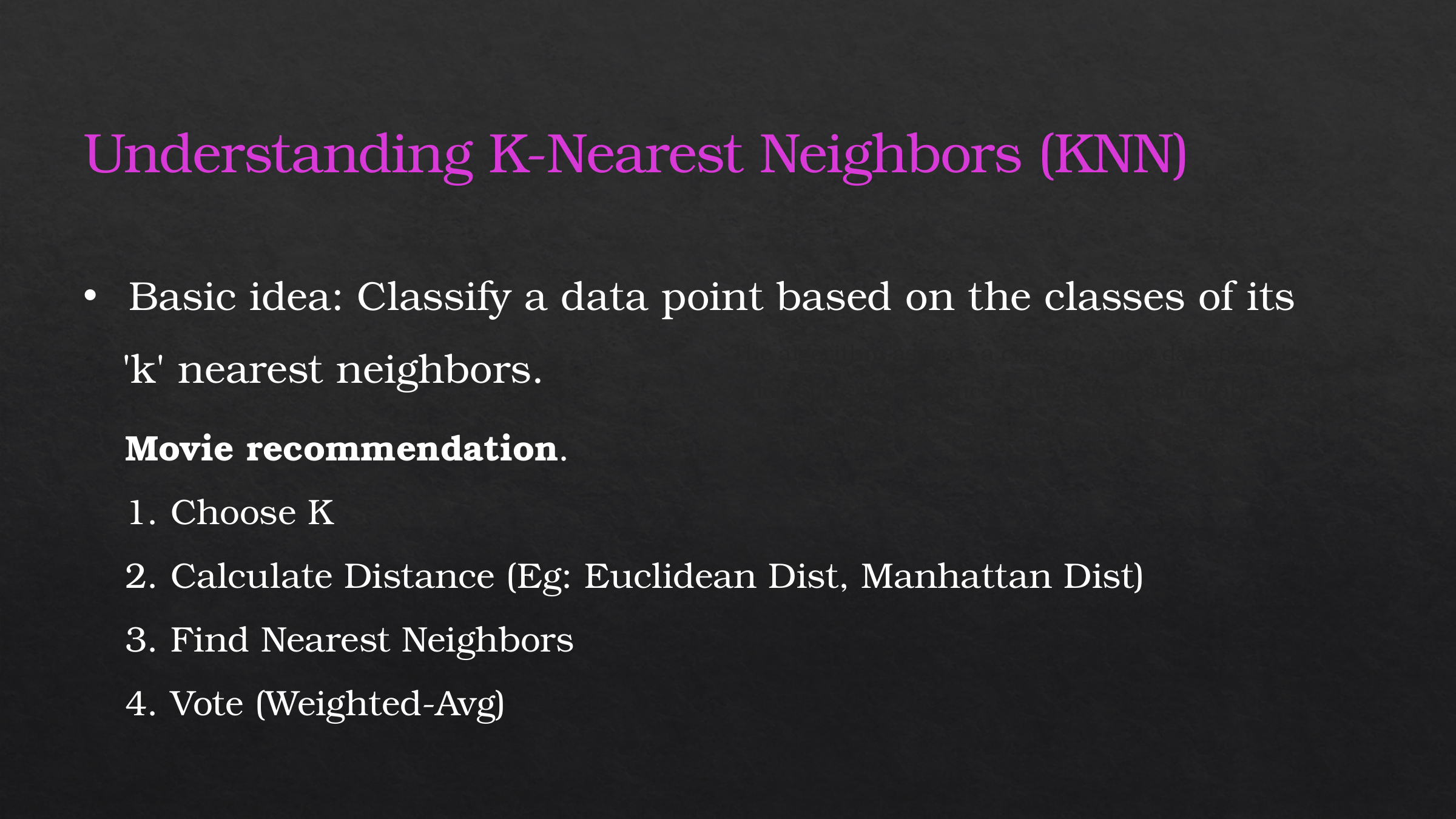

Understanding K-Nearest Neighbors (KNN)
Basic idea: Classify a data point based on the classes of its
   'k' nearest neighbors.
The algorithm assigns a class to a new data point by calculating the distance to its k nearest neighbors and selecting the most frequent class among them.
Movie recommendation.
Choose K
Calculate Distance (Eg: Euclidean Dist, Manhattan Dist)
Find Nearest Neighbors
Vote (Weighted-Avg)